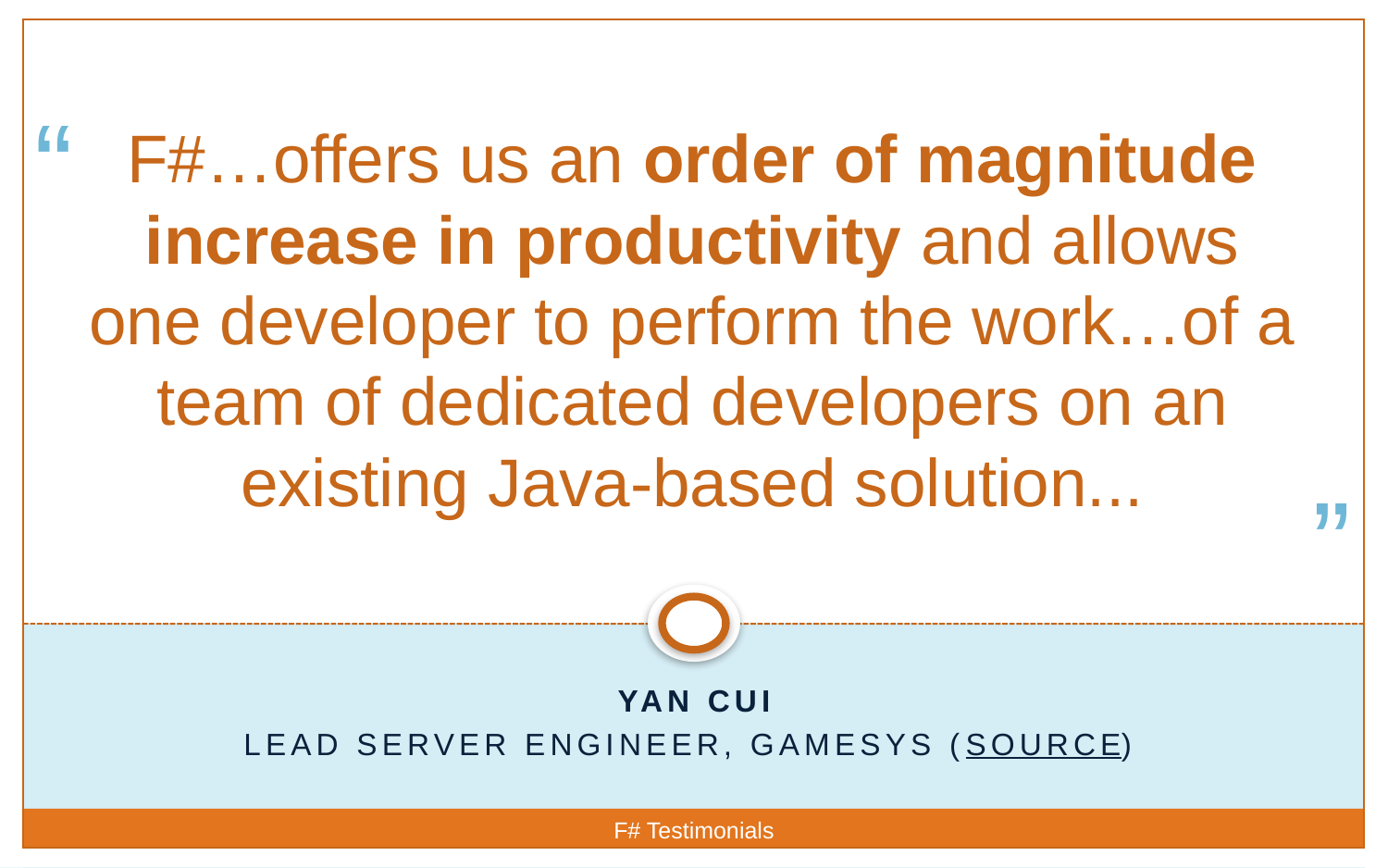

# F#…offers us an order of magnitude increase in productivity and allows one developer to perform the work…of a team of dedicated developers on an existing Java-based solution...
Yan Cui
Lead server Engineer, Gamesys (source)

F# Testimonials